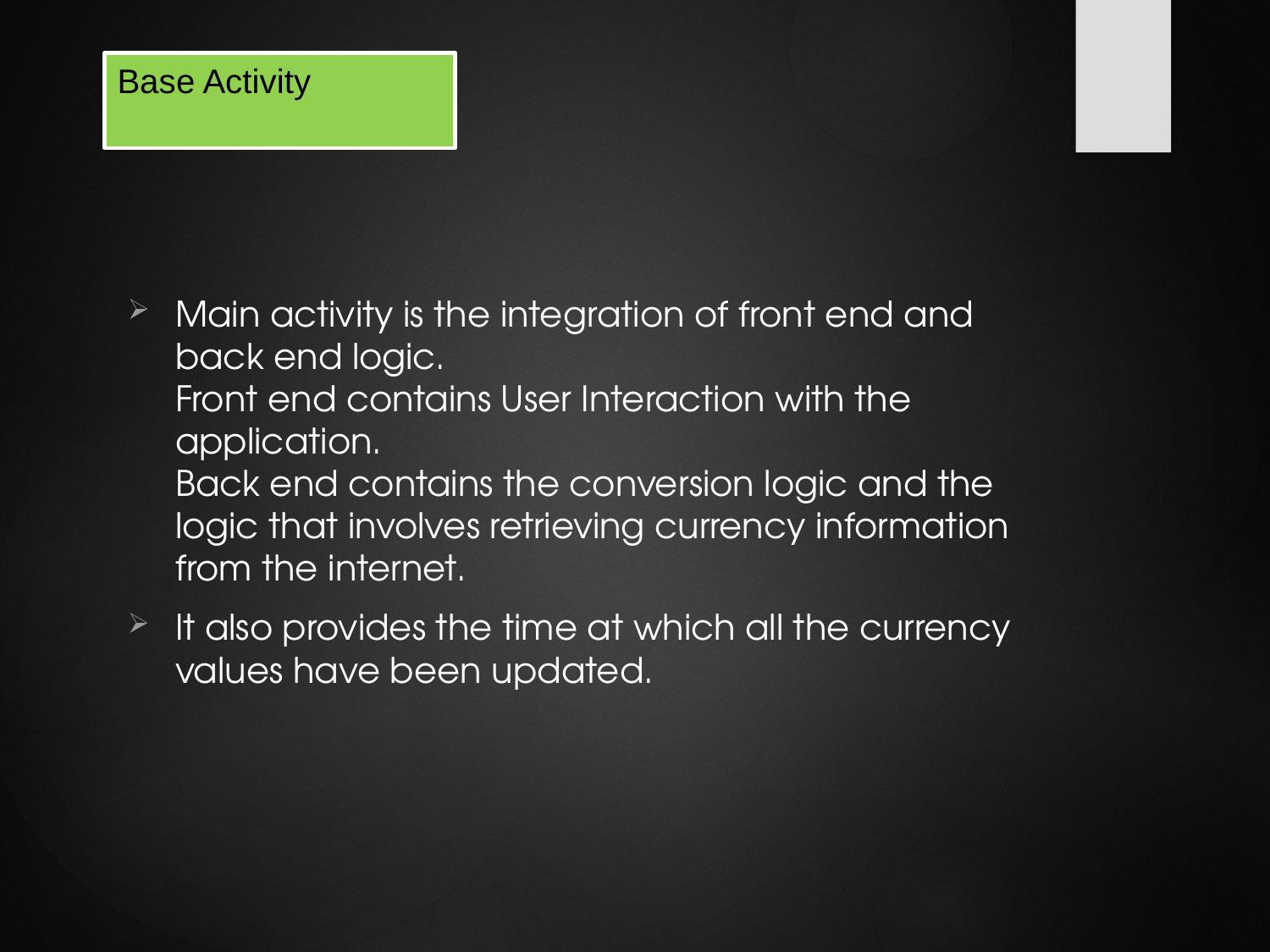

# Base Activity
Main activity is the integration of front end and back end logic.
Front end contains User Interaction with the application.
Back end contains the conversion logic and the logic that involves retrieving currency information from the internet.
It also provides the time at which all the currency values have been updated.